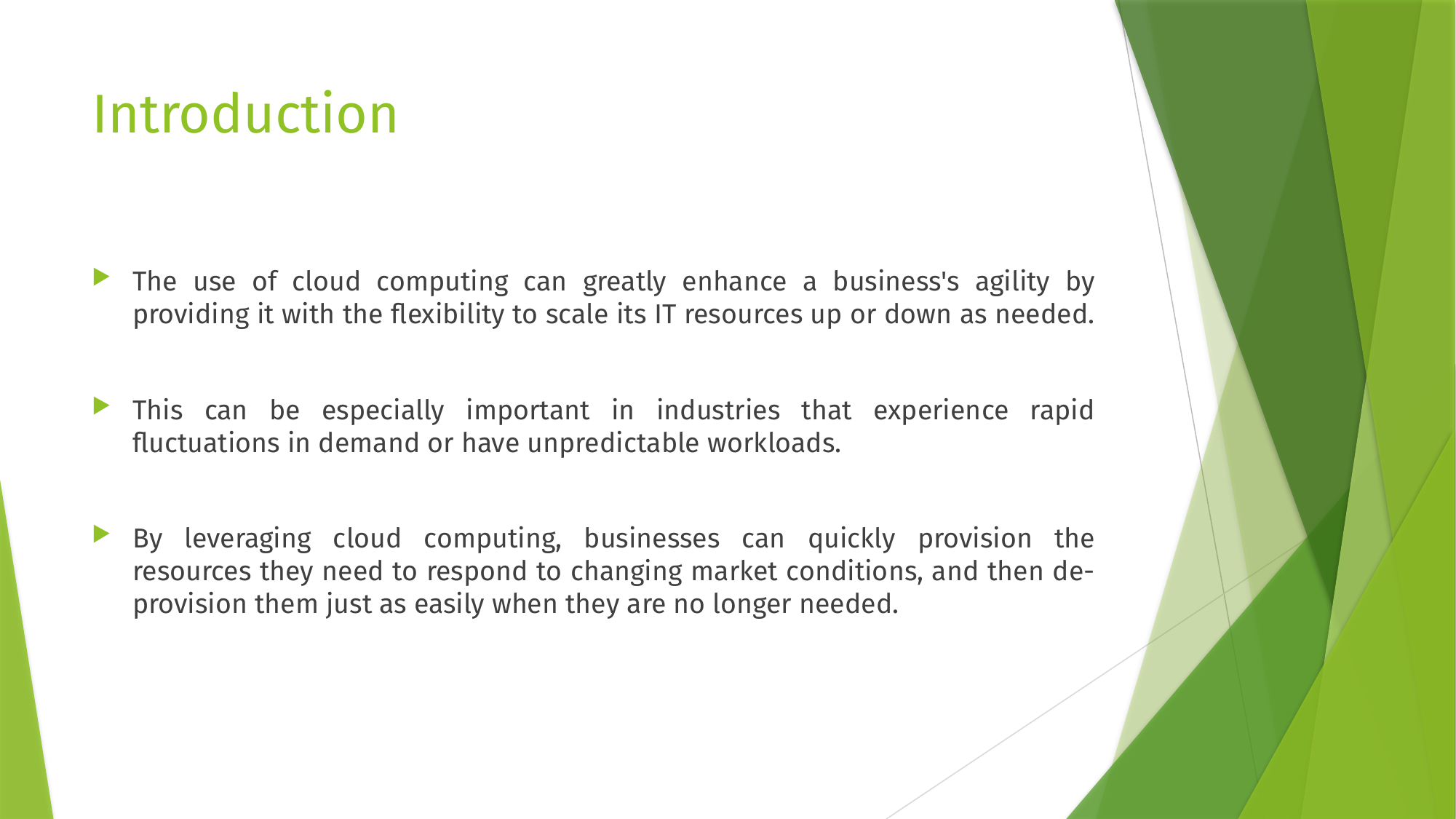

# Introduction
The use of cloud computing can greatly enhance a business's agility by providing it with the flexibility to scale its IT resources up or down as needed.

This can be especially important in industries that experience rapid fluctuations in demand or have unpredictable workloads.

By leveraging cloud computing, businesses can quickly provision the resources they need to respond to changing market conditions, and then de-provision them just as easily when they are no longer needed.